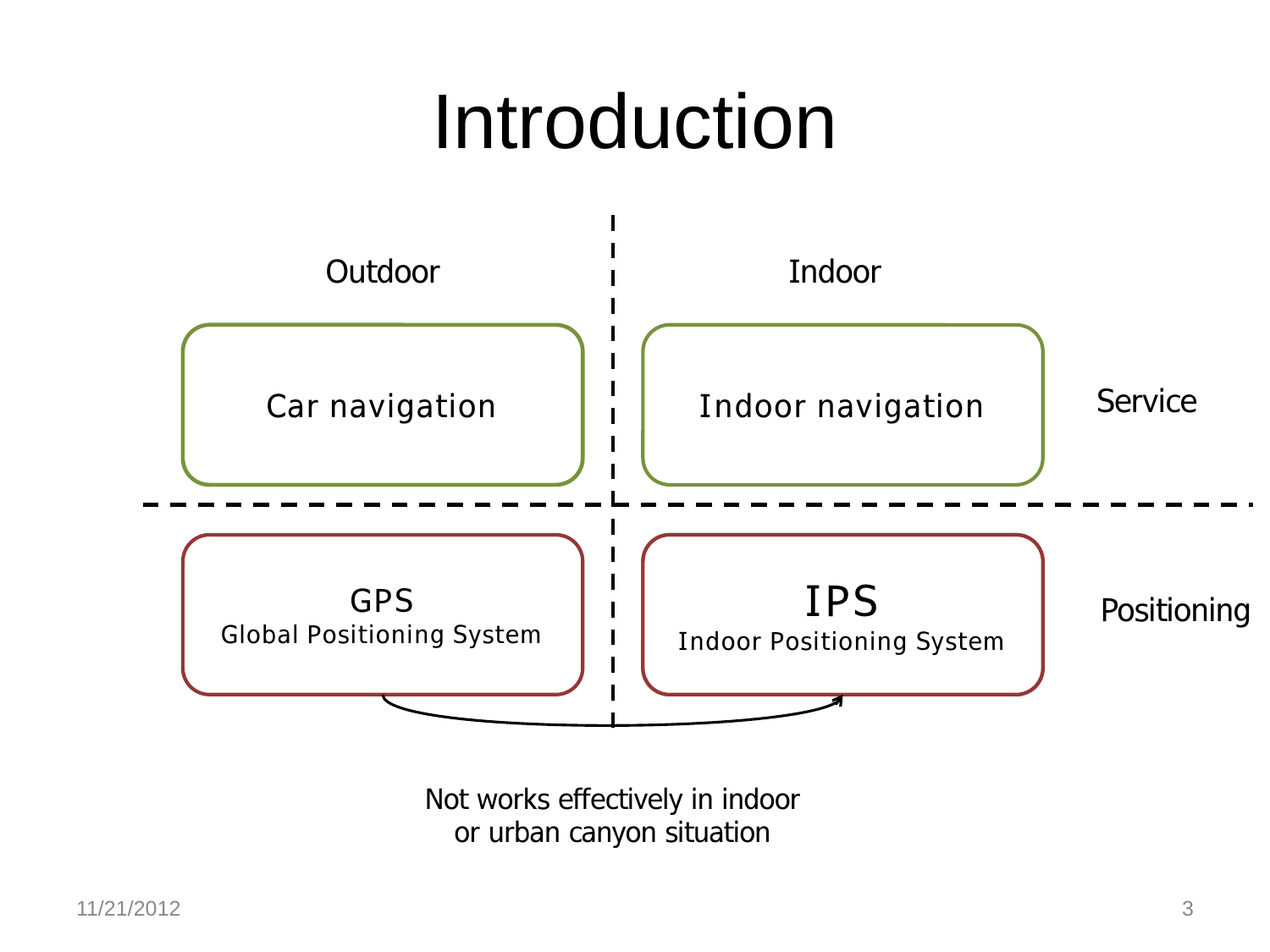

# Introduction
Outdoor
Indoor
Car navigation
Indoor navigation
Service
GPS
Global Positioning System
?
IPS
Indoor Positioning System
Positioning
Not works effectively in indoor or urban canyon situation
11/21/2012
3